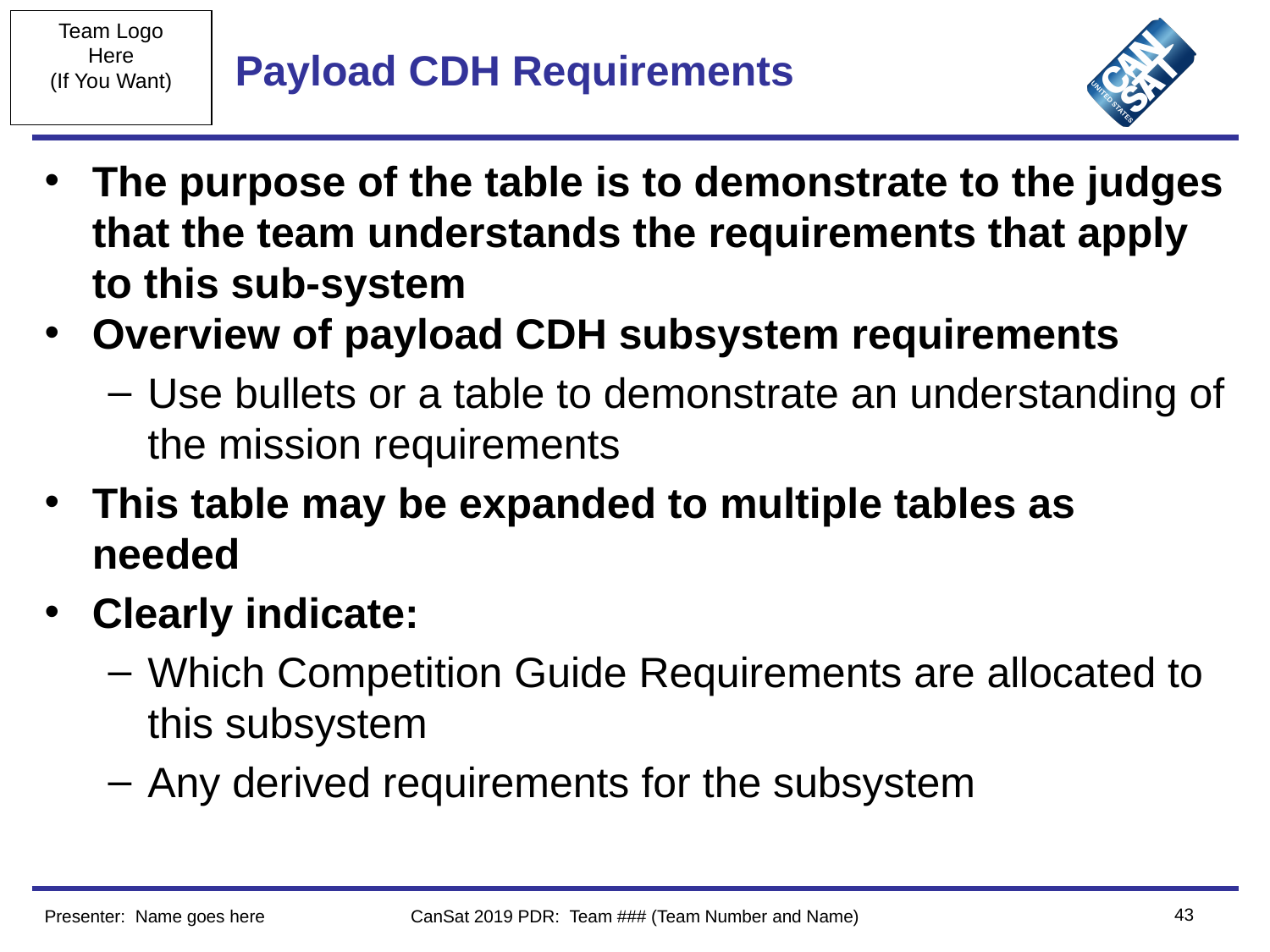

# Payload CDH Requirements
The purpose of the table is to demonstrate to the judges that the team understands the requirements that apply to this sub-system
Overview of payload CDH subsystem requirements
Use bullets or a table to demonstrate an understanding of the mission requirements
This table may be expanded to multiple tables as needed
Clearly indicate:
Which Competition Guide Requirements are allocated to this subsystem
Any derived requirements for the subsystem

43
Presenter:  Name goes here
CanSat 2019 PDR:  Team ### (Team Number and Name)